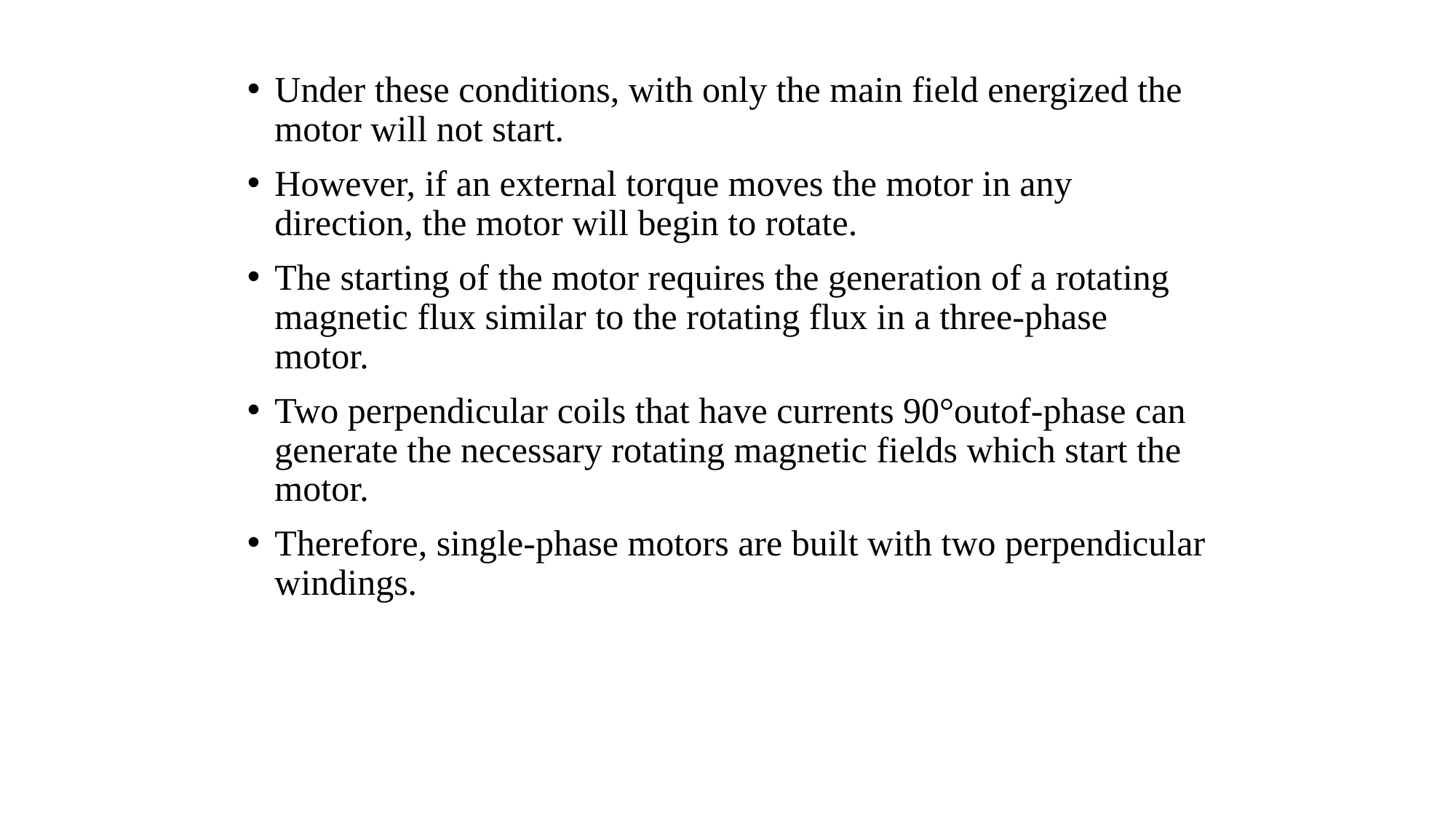

Under these conditions, with only the main field energized the motor will not start.
However, if an external torque moves the motor in any direction, the motor will begin to rotate.
The starting of the motor requires the generation of a rotating magnetic flux similar to the rotating flux in a three-phase motor.
Two perpendicular coils that have currents 90°outof-phase can generate the necessary rotating magnetic fields which start the motor.
Therefore, single-phase motors are built with two perpendicular windings.